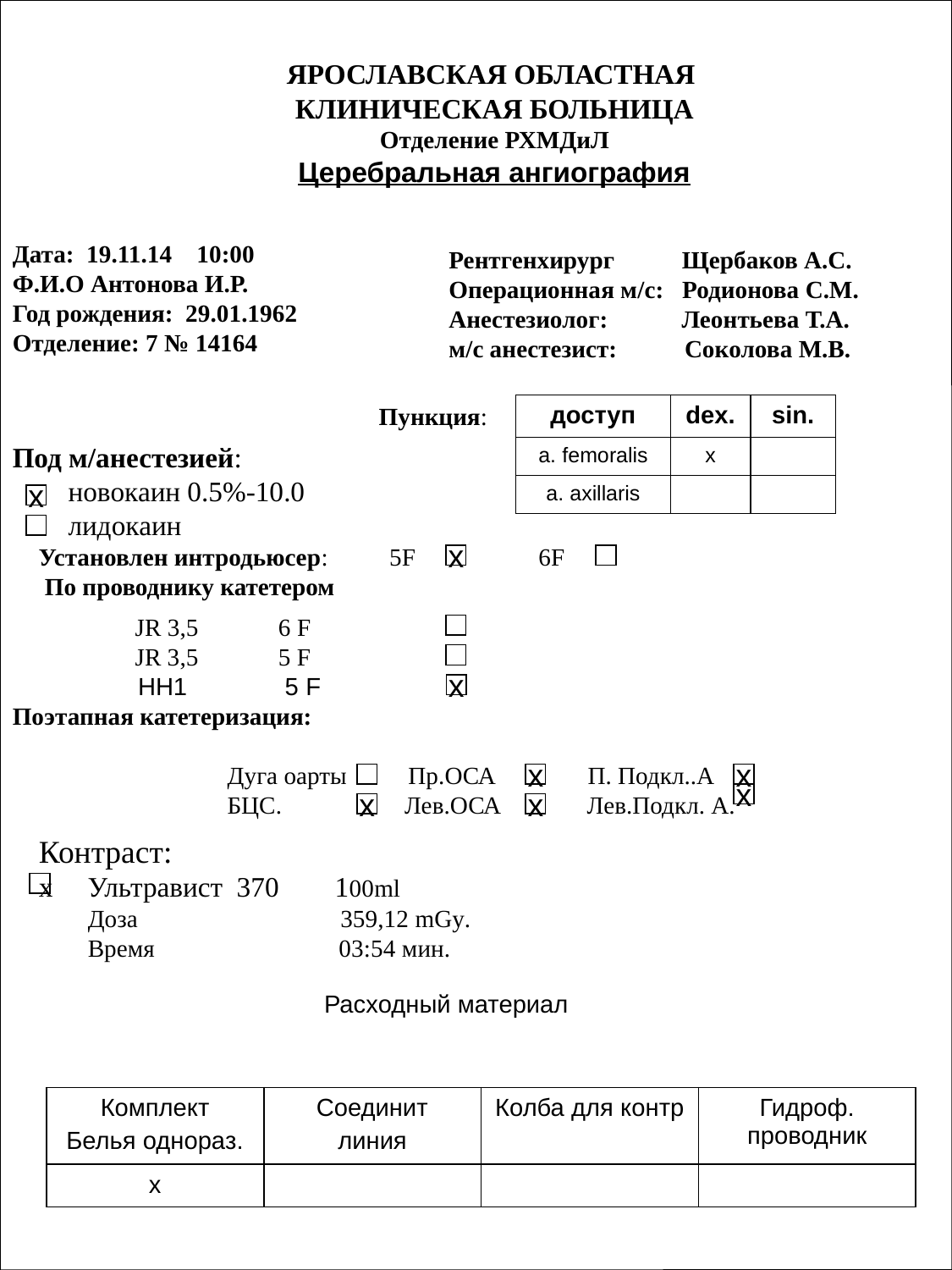

ЯРОСЛАВСКАЯ ОБЛАСТНАЯ
КЛИНИЧЕСКАЯ БОЛЬНИЦА
Отделение РХМДиЛ
Церебральная ангиография

Дата:  19.11.14    10:00
Ф.И.О Антонова И.Р.
Год рождения:  29.01.1962
Отделение: 7 № 14164

Рентгенхирург           Щербаков А.С.
Операционная м/с:   Родионова С.М.
Анестезиолог:            Леонтьева Т.А.
м/с анестезист:           Соколова М.В.

Под м/анестезией:
        новокаин 0.5%-10.0
        лидокаин

Пункция:
| доступ | dex. | sin. |
| --- | --- | --- |
| a. femoralis | х |  |
| a. axillaris |  |  |
х

Установлен интродьюсер:          5F                    6F
 По проводнику катетером
х

                    JR 3,5             6 F
                    JR 3,5             5 F
                  НН1              5 F
Поэтапная катетеризация:

                                   Дуга оарты          Пр.ОСА               П. Подкл..А
                                   БЦС.                    Лев.ОСА              Лев.Подкл. А.

х

х
х
х
х
х
Контраст:
х     Ультравист  370        100ml
        Доза                                 359,12 mGy.
        Время                              03:54 мин.

Расходный материал

| Комплект Белья однораз. | Соединит линия | Колба для контр | Гидроф. проводник |
| --- | --- | --- | --- |
| х |  |  |  |